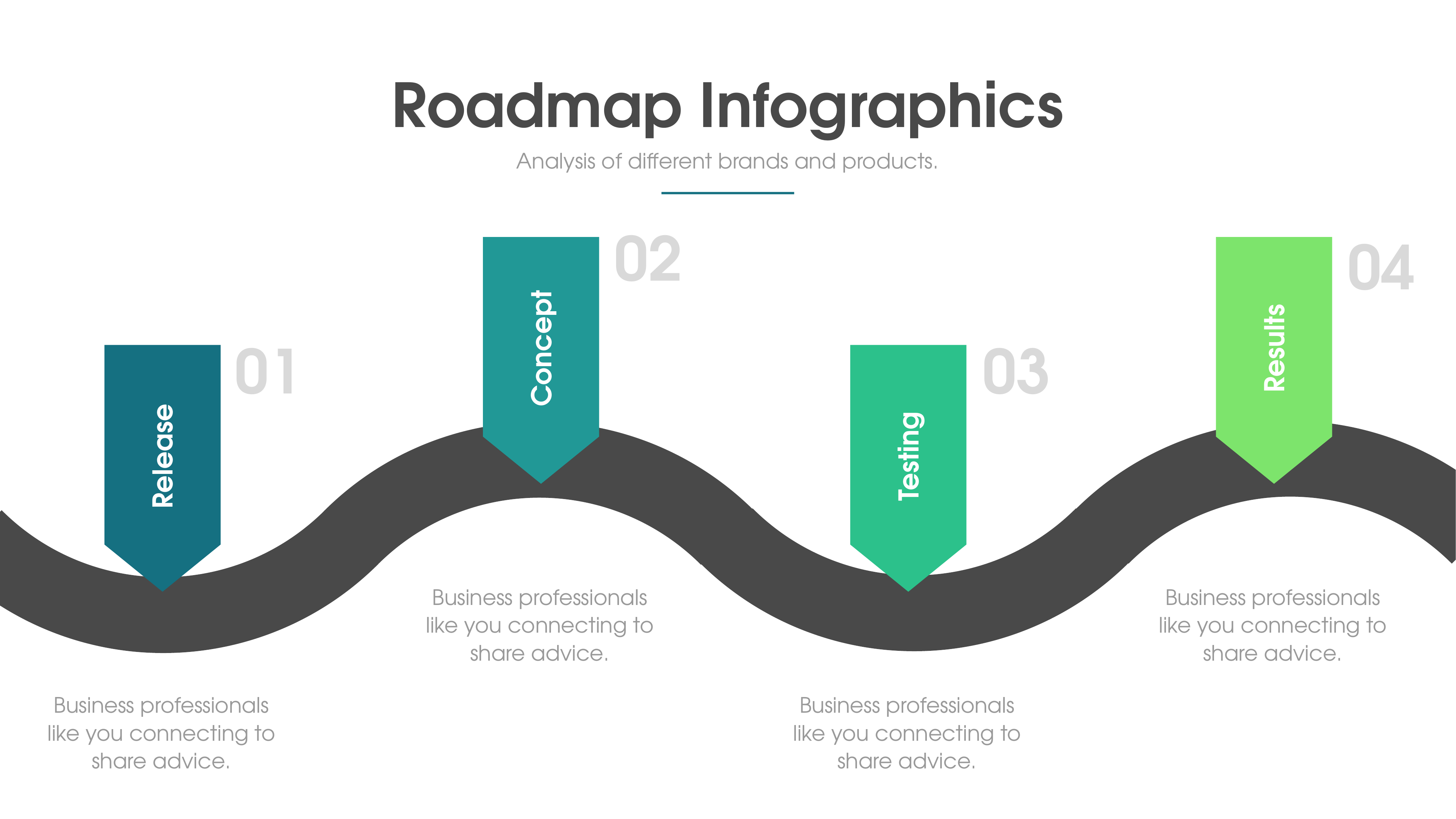

Roadmap Infographics

Analysis of different brands and products.

02
04

Concept

Results
01
03

Release

Testing
Business professionals like you connecting to share advice.
Business professionals like you connecting to share advice.
Business professionals like you connecting to share advice.
Business professionals like you connecting to share advice.